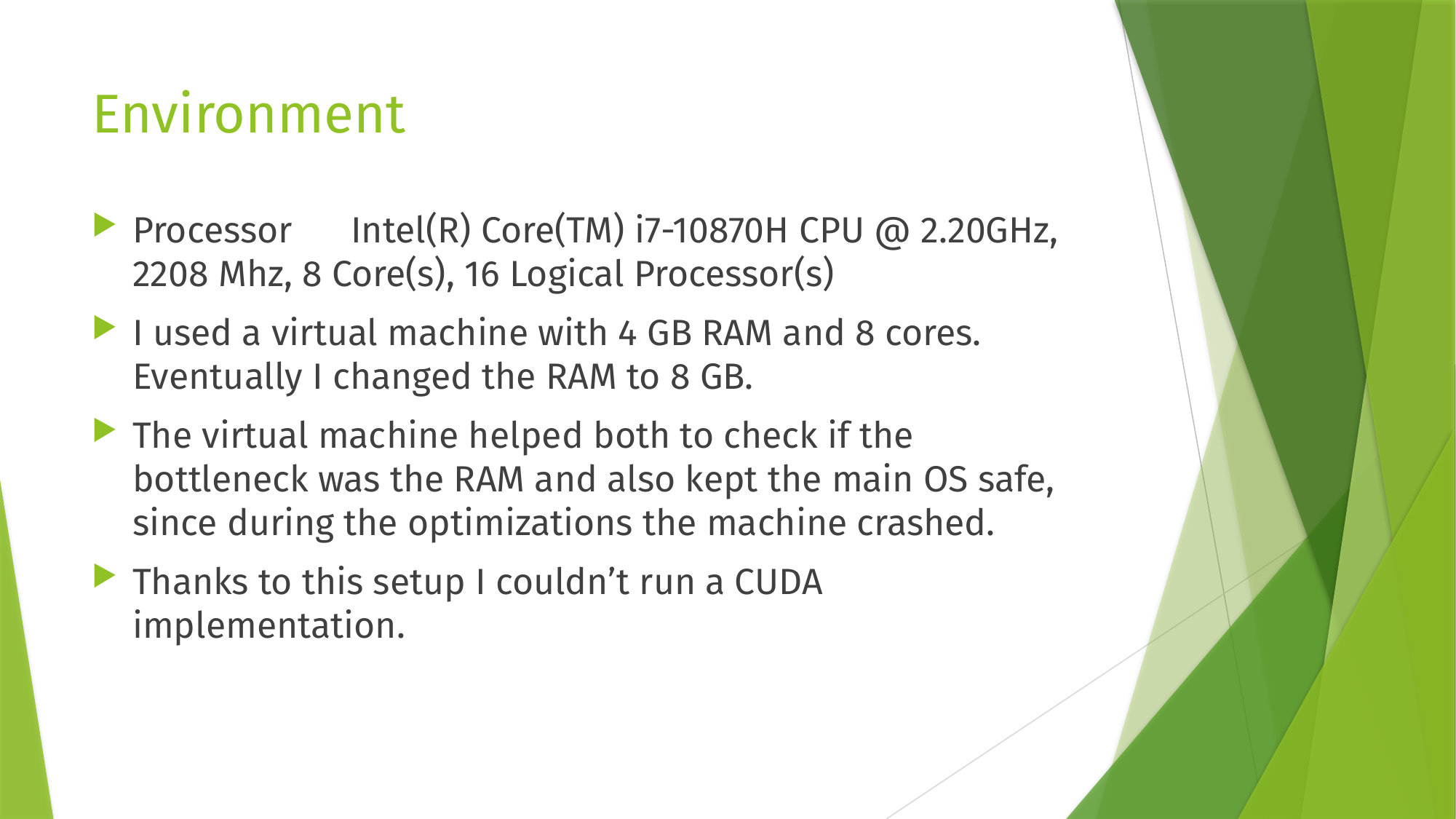

# Environment
Processor	Intel(R) Core(TM) i7-10870H CPU @ 2.20GHz, 2208 Mhz, 8 Core(s), 16 Logical Processor(s)
I used a virtual machine with 4 GB RAM and 8 cores. Eventually I changed the RAM to 8 GB.
The virtual machine helped both to check if the bottleneck was the RAM and also kept the main OS safe, since during the optimizations the machine crashed.
Thanks to this setup I couldn’t run a CUDA implementation.